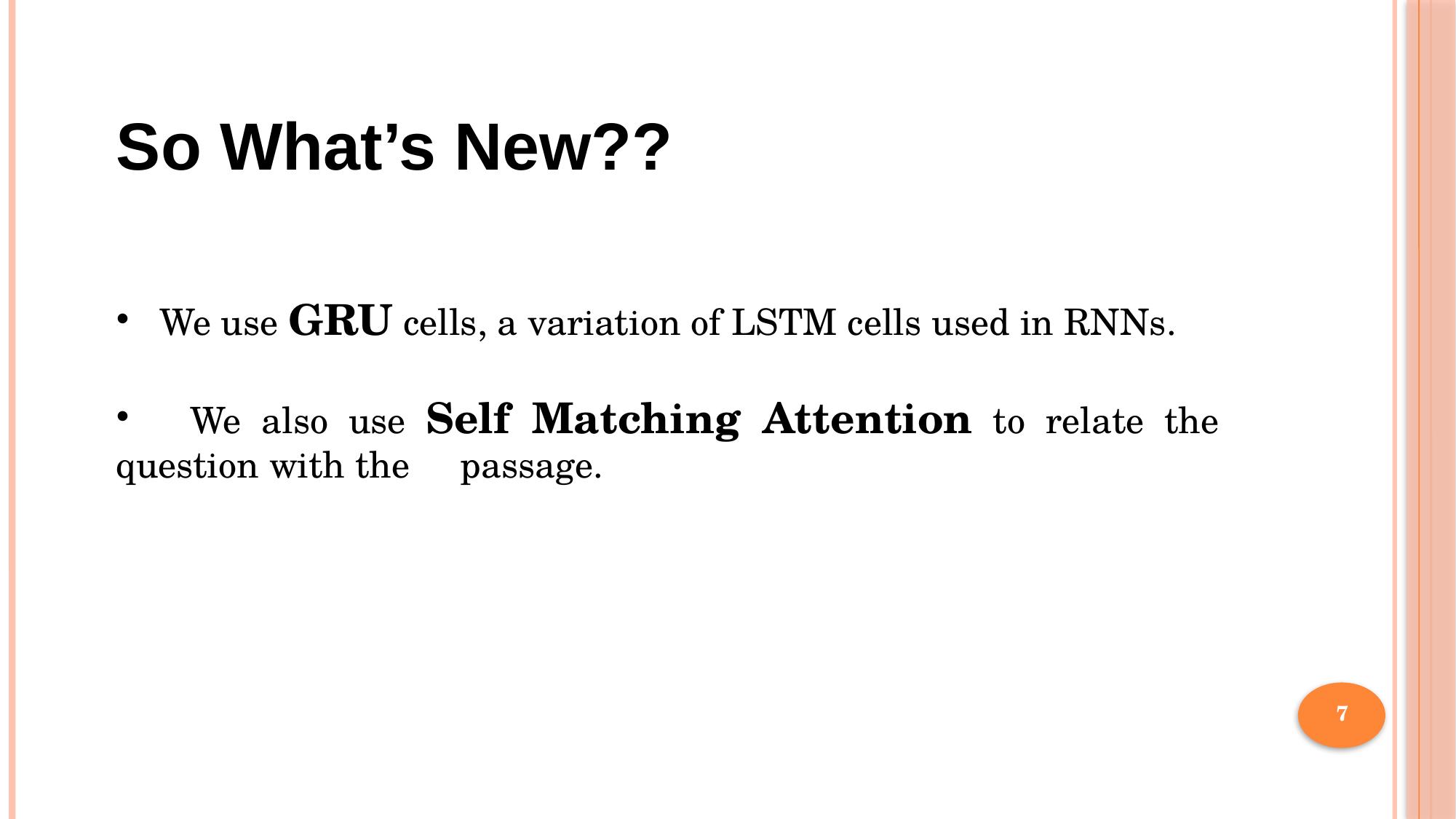

So What’s New??
   We use GRU cells, a variation of LSTM cells used in RNNs.

   We also use Self Matching Attention to relate the question with the     passage.
7